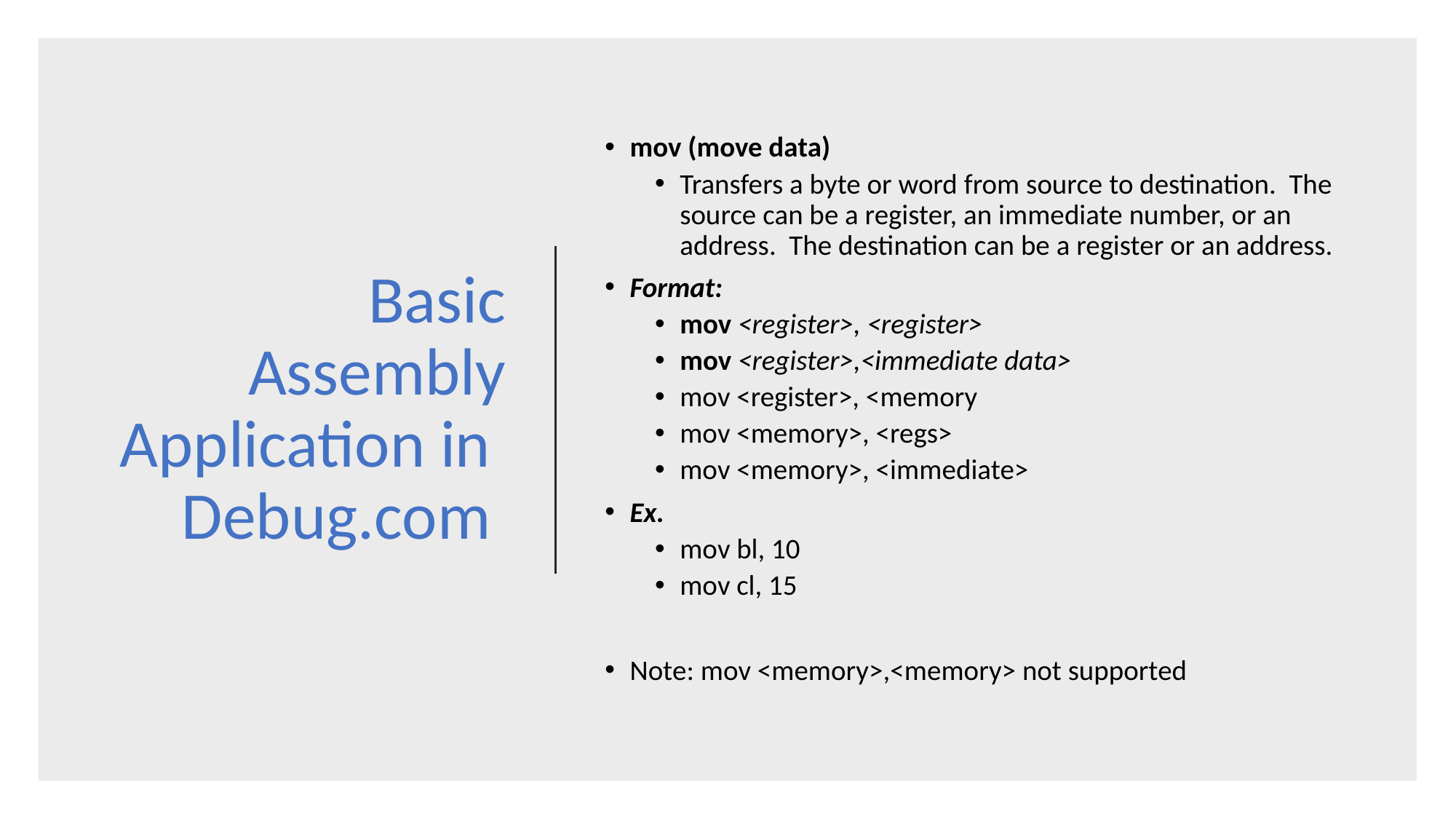

# Basic Assembly Application in  Debug.com
mov (move data)
Transfers a byte or word from source to destination.  The source can be a register, an immediate number, or an address.  The destination can be a register or an address.
Format:
mov <register>, <register>
mov <register>,<immediate data>
mov <register>, <memory
mov <memory>, <regs>
mov <memory>, <immediate>
Ex.
mov bl, 10
mov cl, 15

Note: mov <memory>,<memory> not supported